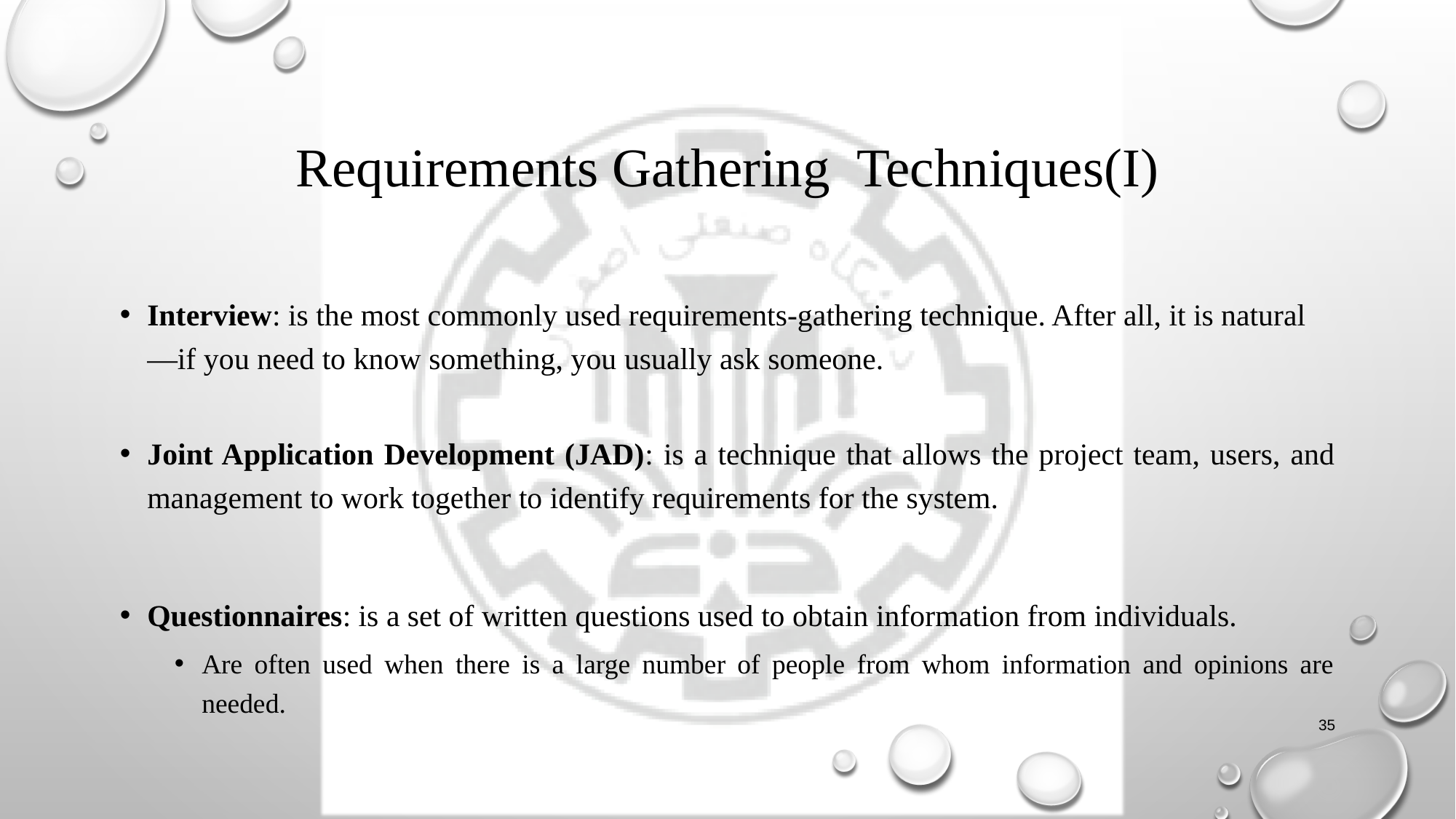

# Requirements Gathering  Techniques(I)
Interview: is the most commonly used requirements-gathering technique. After all, it is natural—if you need to know something, you usually ask someone.
Joint Application Development (JAD): is a technique that allows the project team, users, and management to work together to identify requirements for the system.

Questionnaires: is a set of written questions used to obtain information from individuals.
Are often used when there is a large number of people from whom information and opinions are needed.
35